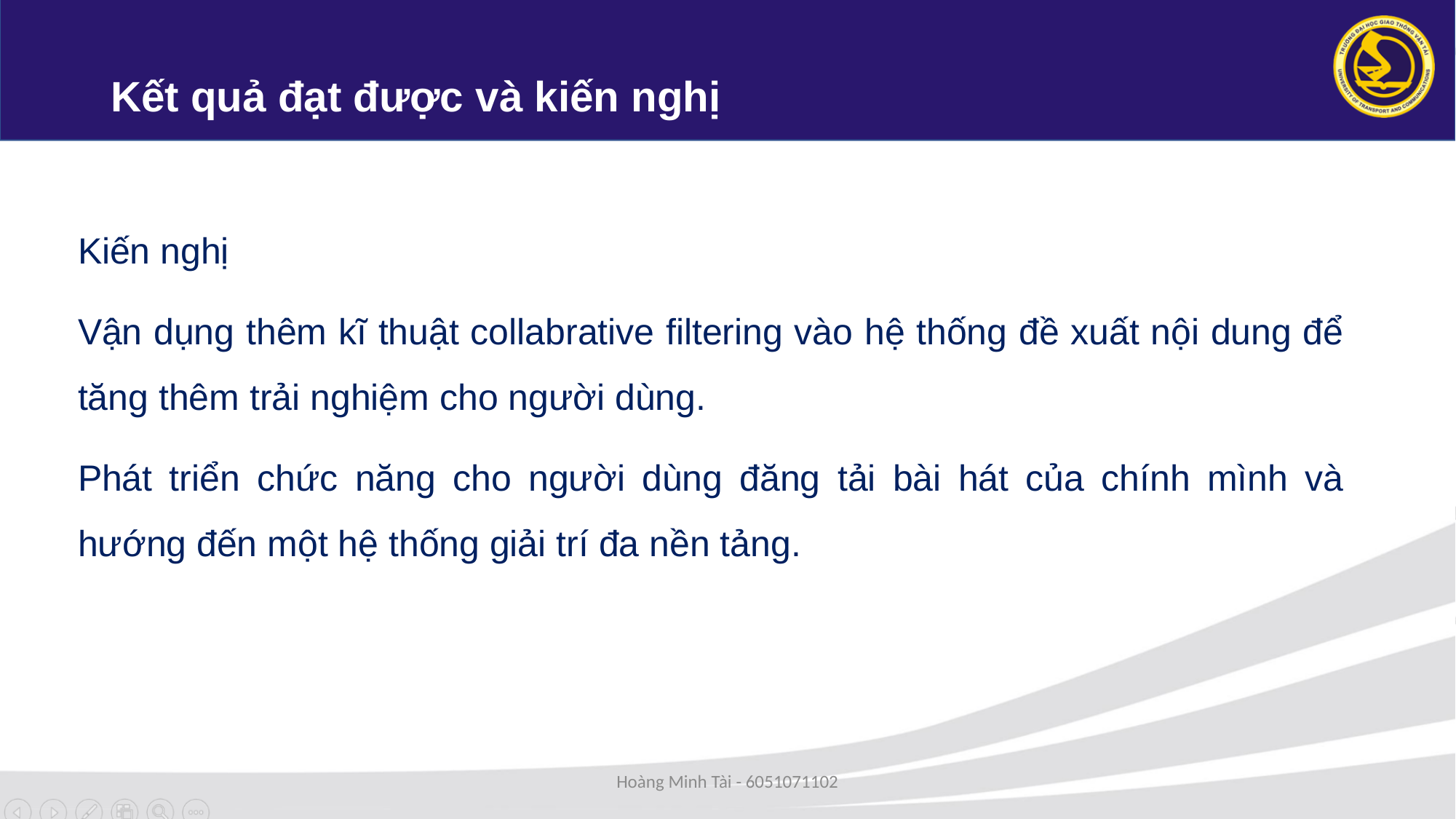

# Kết quả đạt được và kiến nghị

Kiến nghị
Vận dụng thêm kĩ thuật collabrative filtering vào hệ thống đề xuất nội dung để tăng thêm trải nghiệm cho người dùng.
Phát triển chức năng cho người dùng đăng tải bài hát của chính mình và hướng đến một hệ thống giải trí đa nền tảng.
Hoàng Minh Tài - 6051071102
14